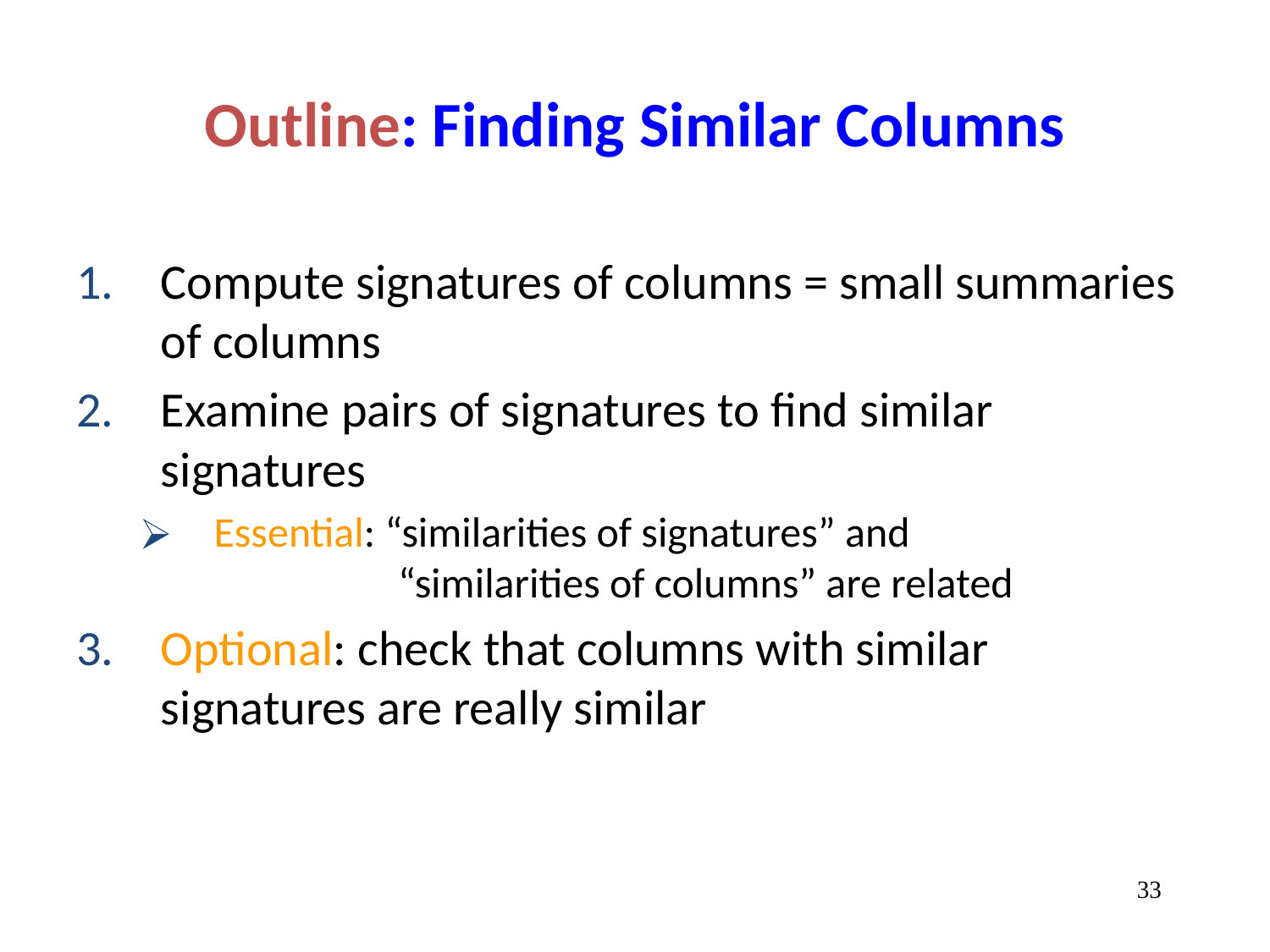

# Outline: Finding Similar Columns
Compute signatures of columns = small summaries of columns
Examine pairs of signatures to find similar signatures
Essential: “similarities of signatures” and
	      “similarities of columns” are related
Optional: check that columns with similar signatures are really similar
33